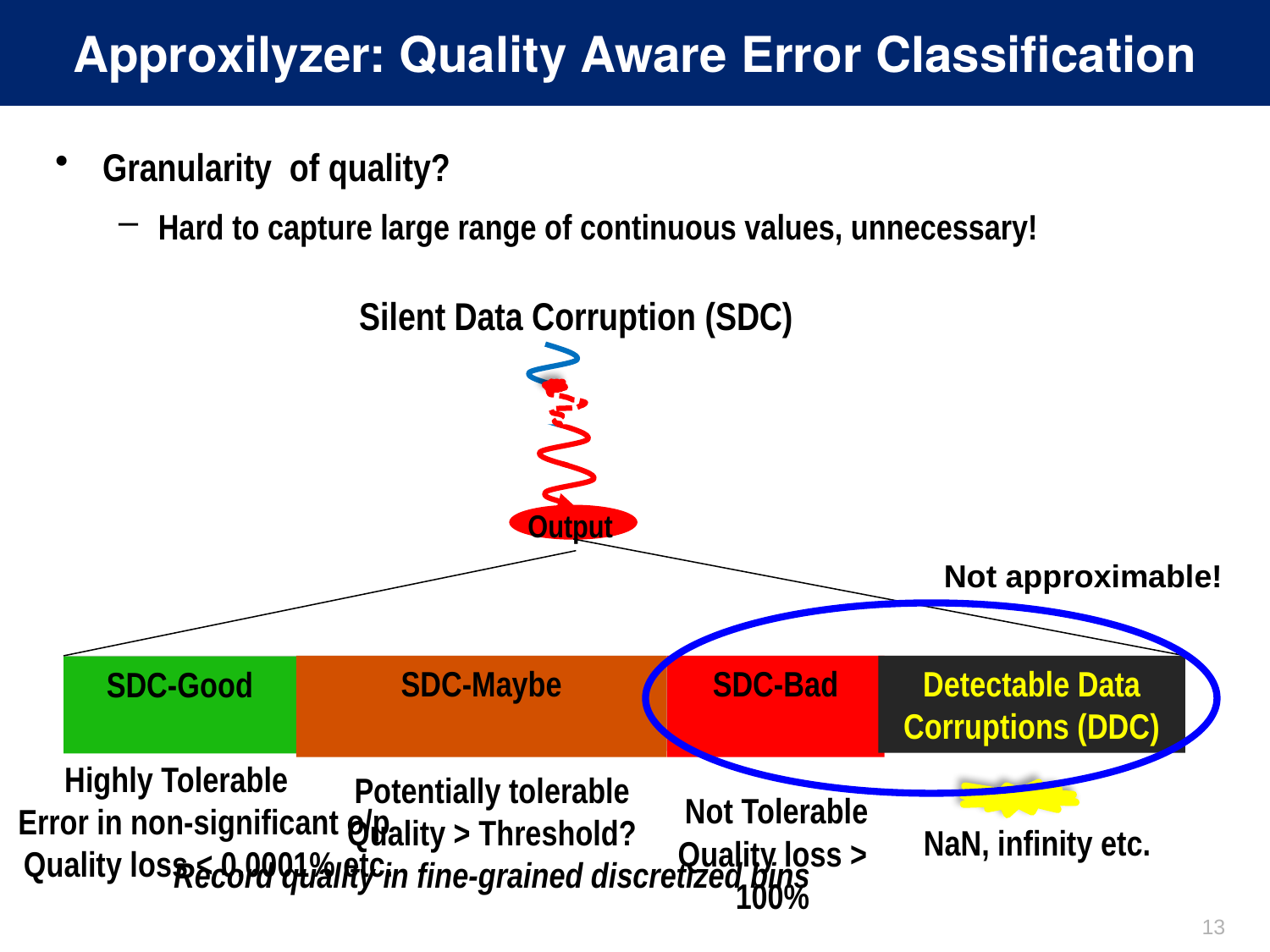

# Approxilyzer: Quality Aware Error Classification
Granularity  of quality?
Hard to capture large range of continuous values, unnecessary!

Silent Data Corruption (SDC)

 Output

Not approximable!

SDC-Good

SDC-Maybe

SDC-Bad

Detectable Data
Corruptions (DDC)
       Highly Tolerable
              Error in non-significant o/p
               Quality loss < 0.0001% etc.
Potentially tolerable
Quality > Threshold?
Record quality in fine-grained discretized bins
 Not Tolerable
Quality loss > 100%

NaN, infinity etc.
13